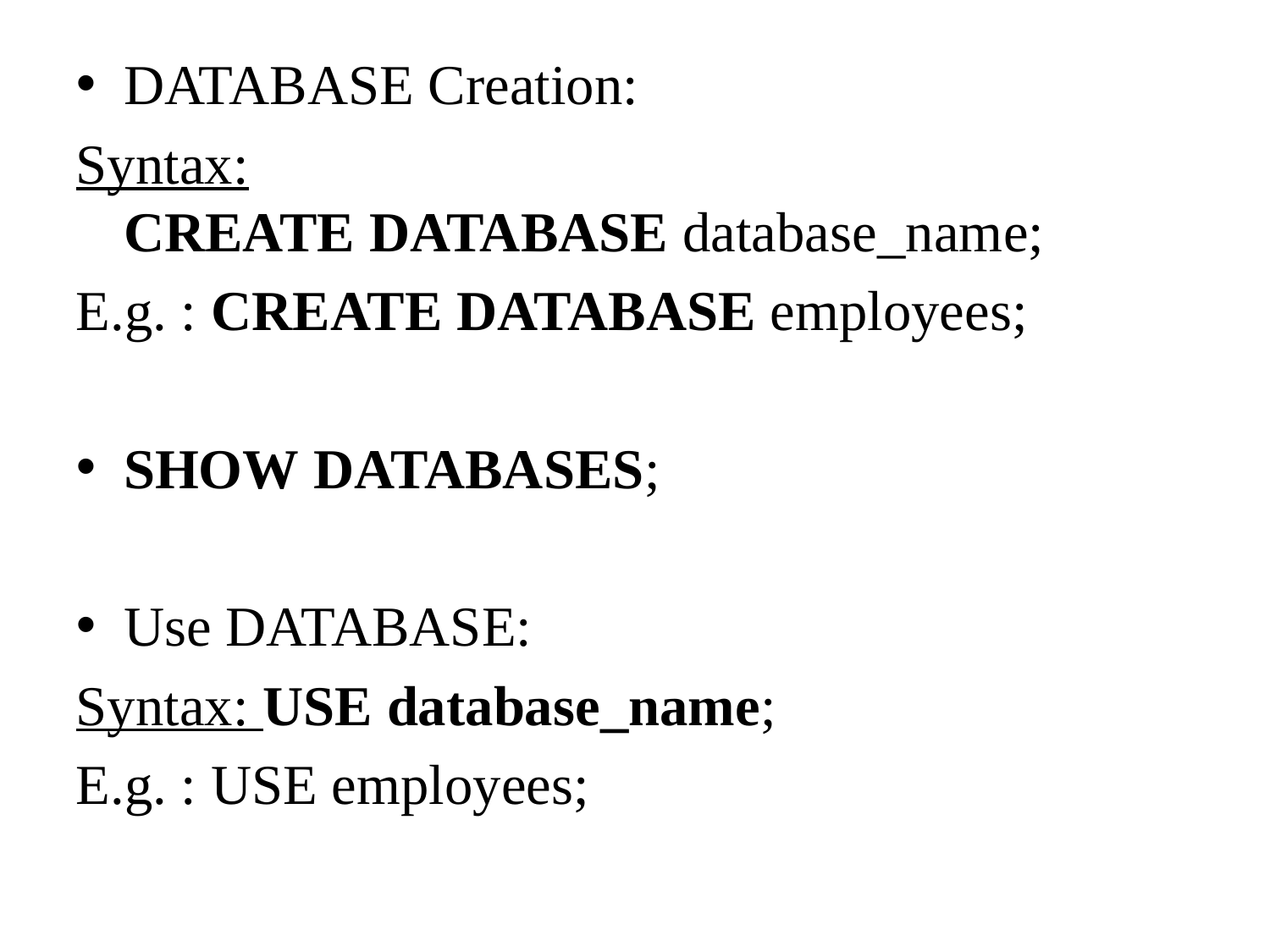

DATABASE Creation:
Syntax: CREATE DATABASE database_name;
E.g. : CREATE DATABASE employees;

SHOW DATABASES;

Use DATABASE:
Syntax: USE database_name;
E.g. : USE employees;